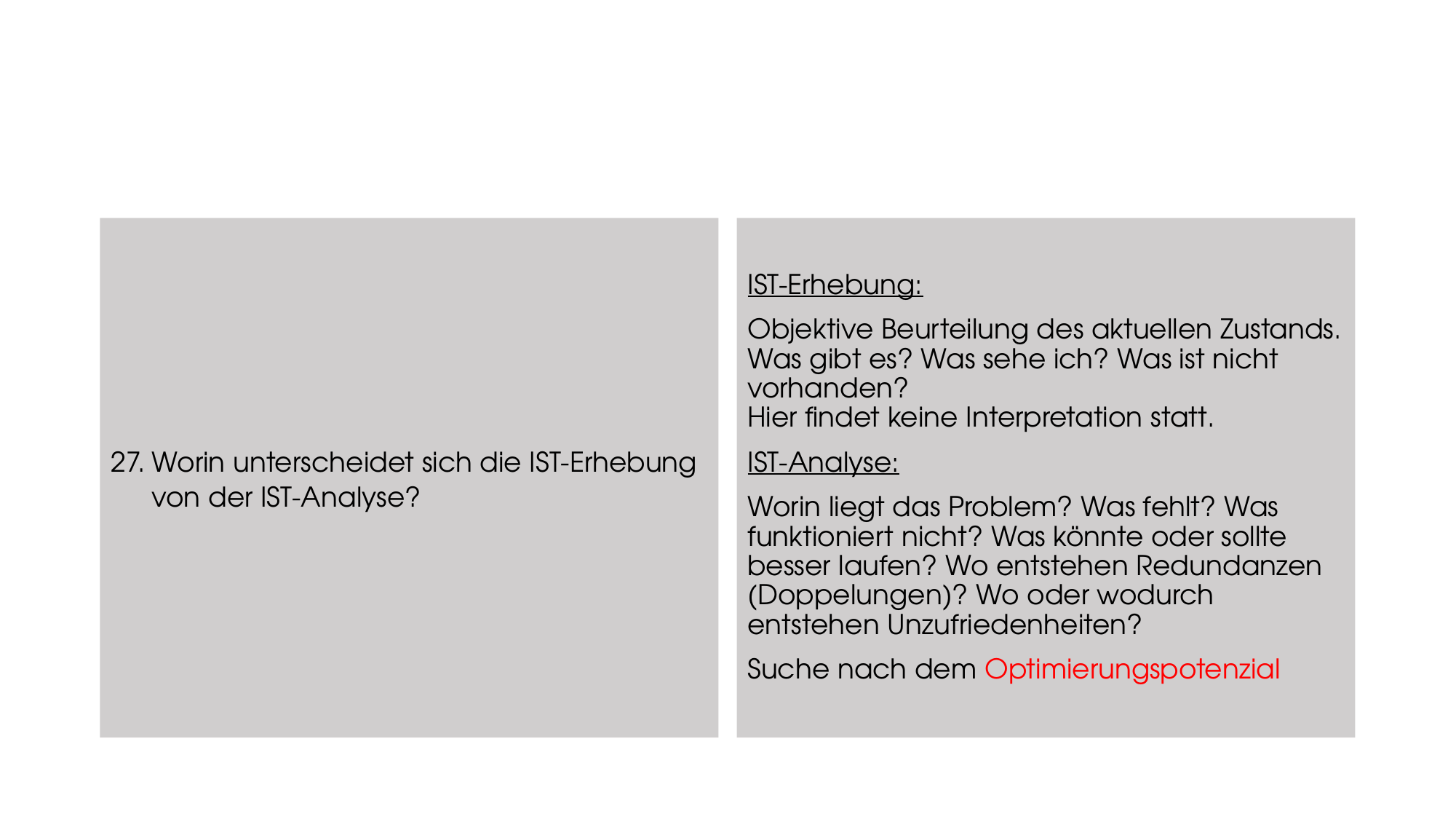

Worin unterscheidet sich die IST-Erhebung von der IST-Analyse?
IST-Erhebung:
Objektive Beurteilung des aktuellen Zustands. Was gibt es? Was sehe ich? Was ist nicht vorhanden?
Hier findet keine Interpretation statt.
IST-Analyse:
Worin liegt das Problem? Was fehlt? Was funktioniert nicht? Was könnte oder sollte besser laufen? Wo entstehen Redundanzen (Doppelungen)? Wo oder wodurch entstehen Unzufriedenheiten?
Suche nach dem Optimierungspotenzial